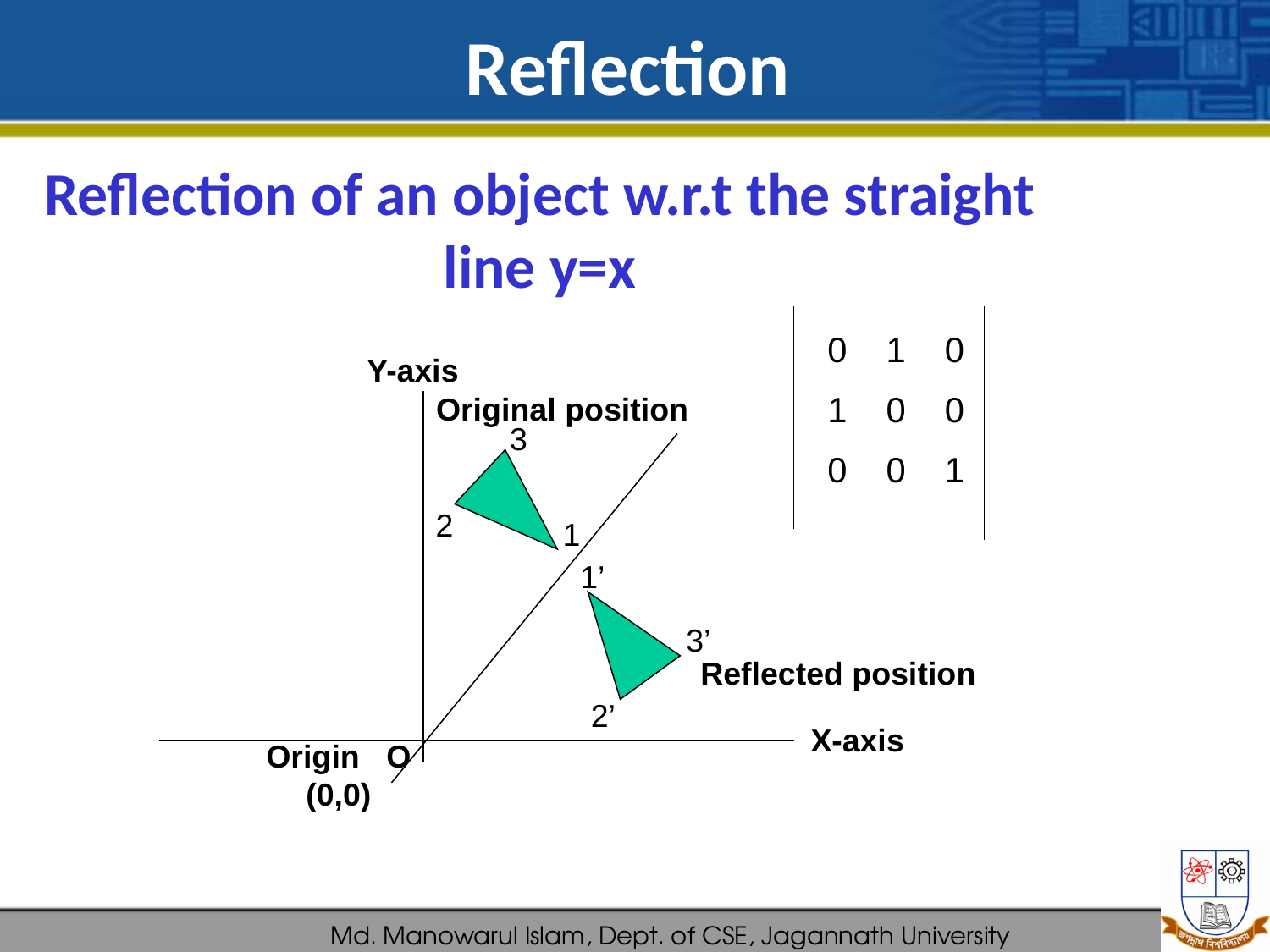

Reflection
Reflection of an object w.r.t the straight line y=x

0    1    0
1    0    0
0    0    1
Y-axis
Original position
3

2
1
1’

3’
Reflected position
2’
X-axis
Origin   O (0,0)